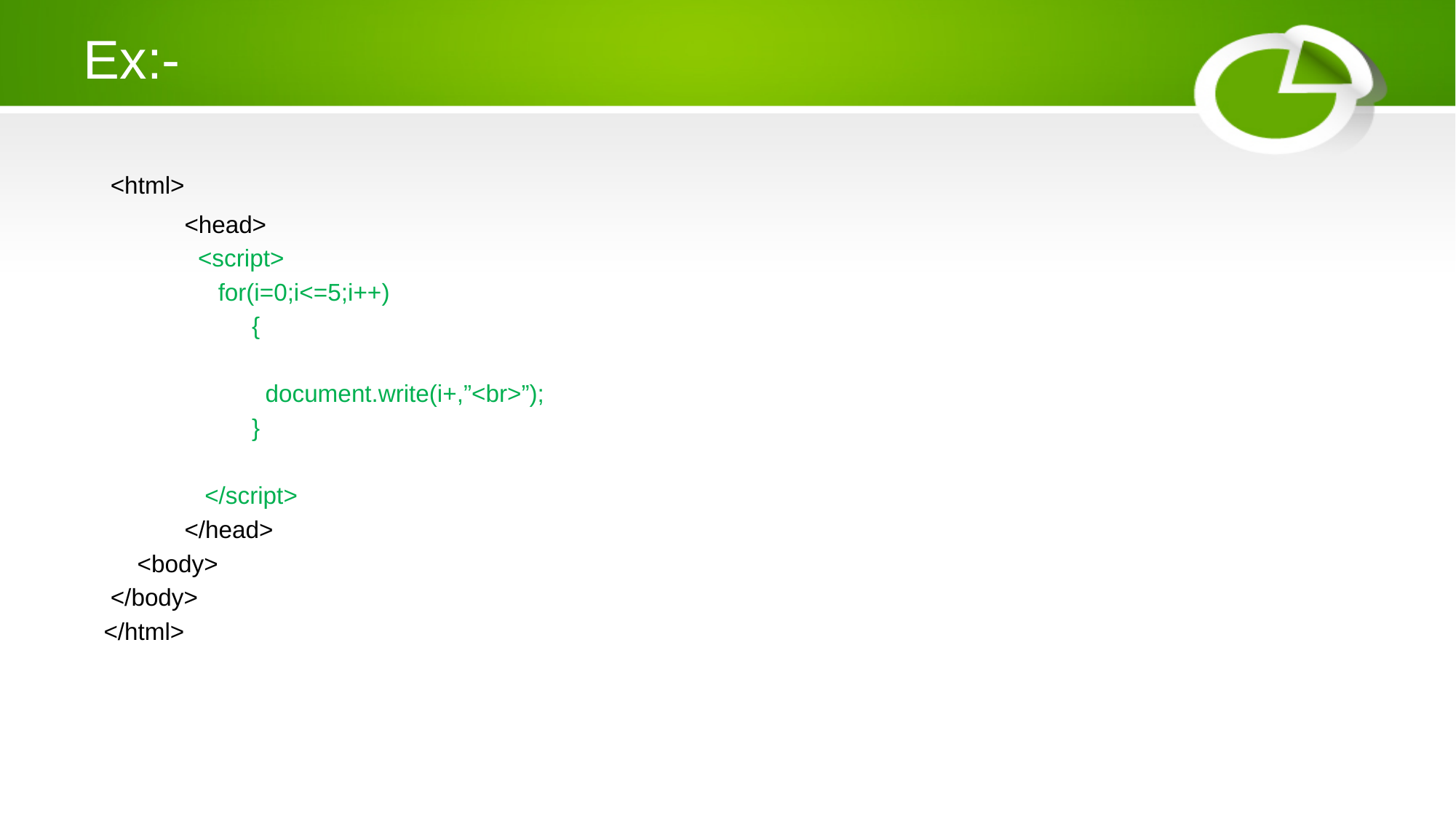

# Ex:-
  <html>
               <head>
                 <script>
                    for(i=0;i<=5;i++)
                         {

                           document.write(i+,”<br>”);
                         }

                  </script>
               </head>
        <body>
    </body>
   </html>